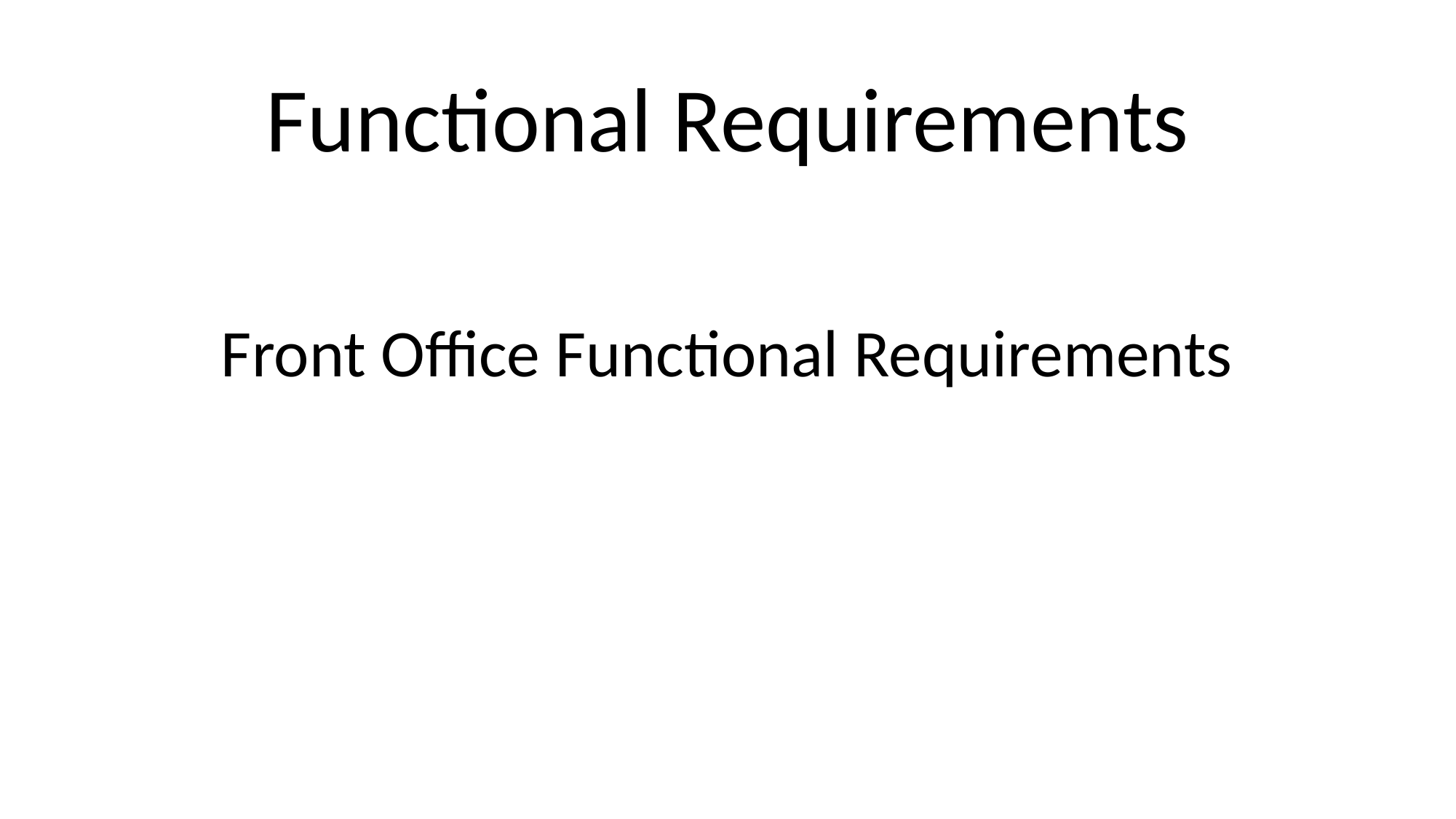

# Functional Requirements

Front Office Functional Requirements